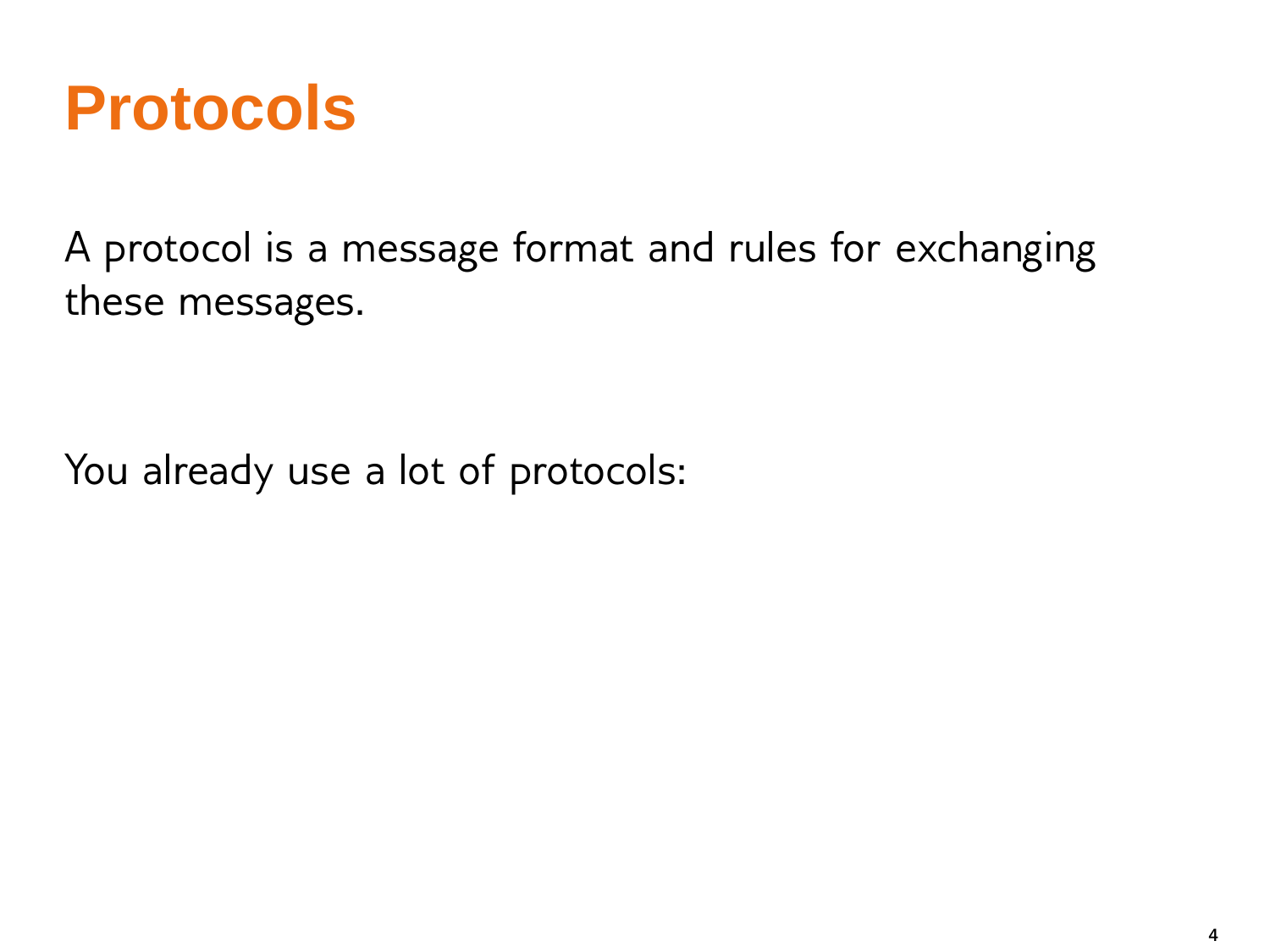

# Protocols
A protocol is a message format and rules for exchanging these messages.

You already use a lot of protocols: